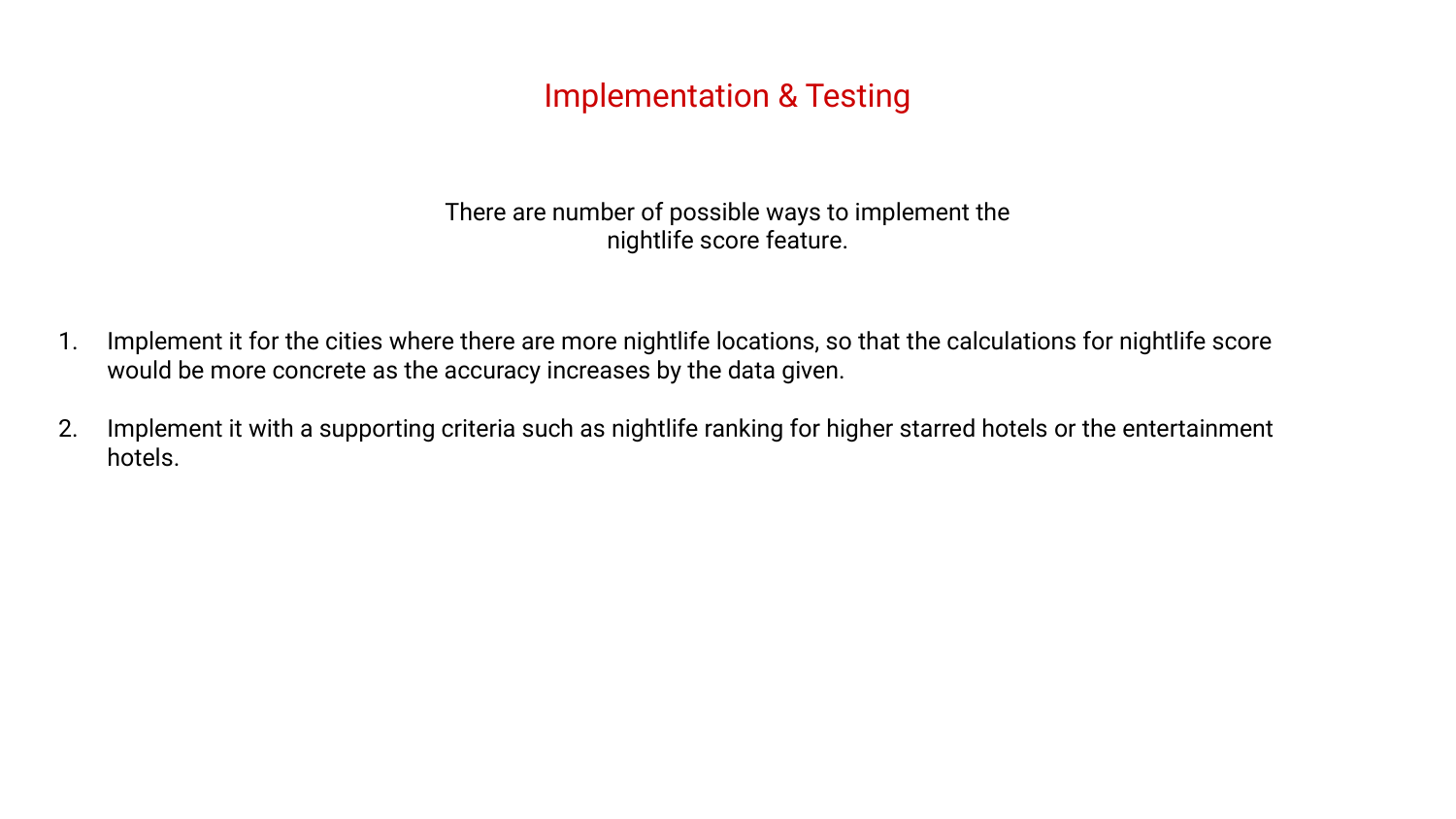

Implementation & Testing
There are number of possible ways to implement the nightlife score feature.
Implement it for the cities where there are more nightlife locations, so that the calculations for nightlife score would be more concrete as the accuracy increases by the data given.

Implement it with a supporting criteria such as nightlife ranking for higher starred hotels or the entertainment hotels.